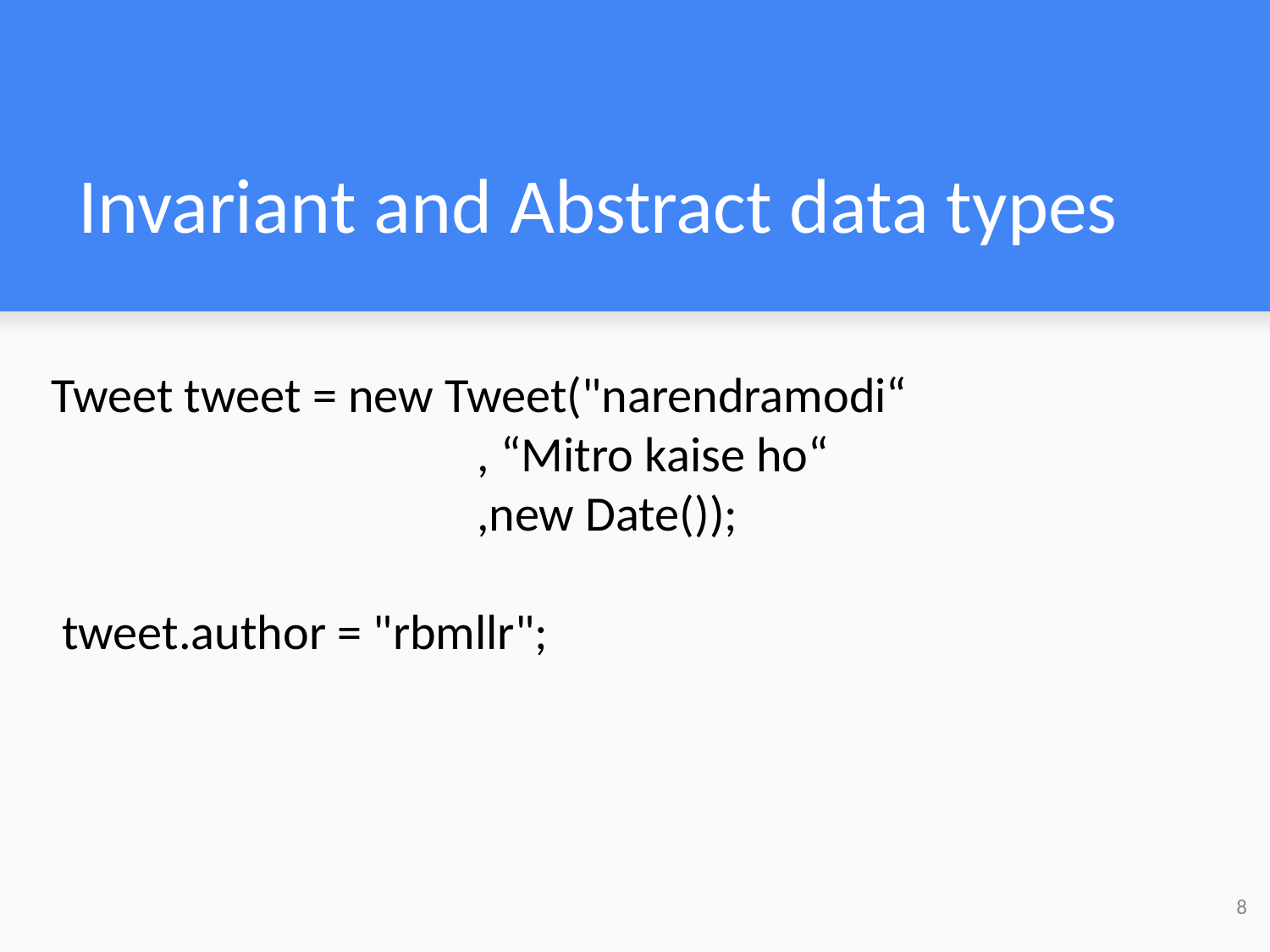

# Invariant and Abstract data types
Tweet tweet = new Tweet("narendramodi“
                                      , “Mitro kaise ho“
			    ,new Date());

 tweet.author = "rbmllr";
8